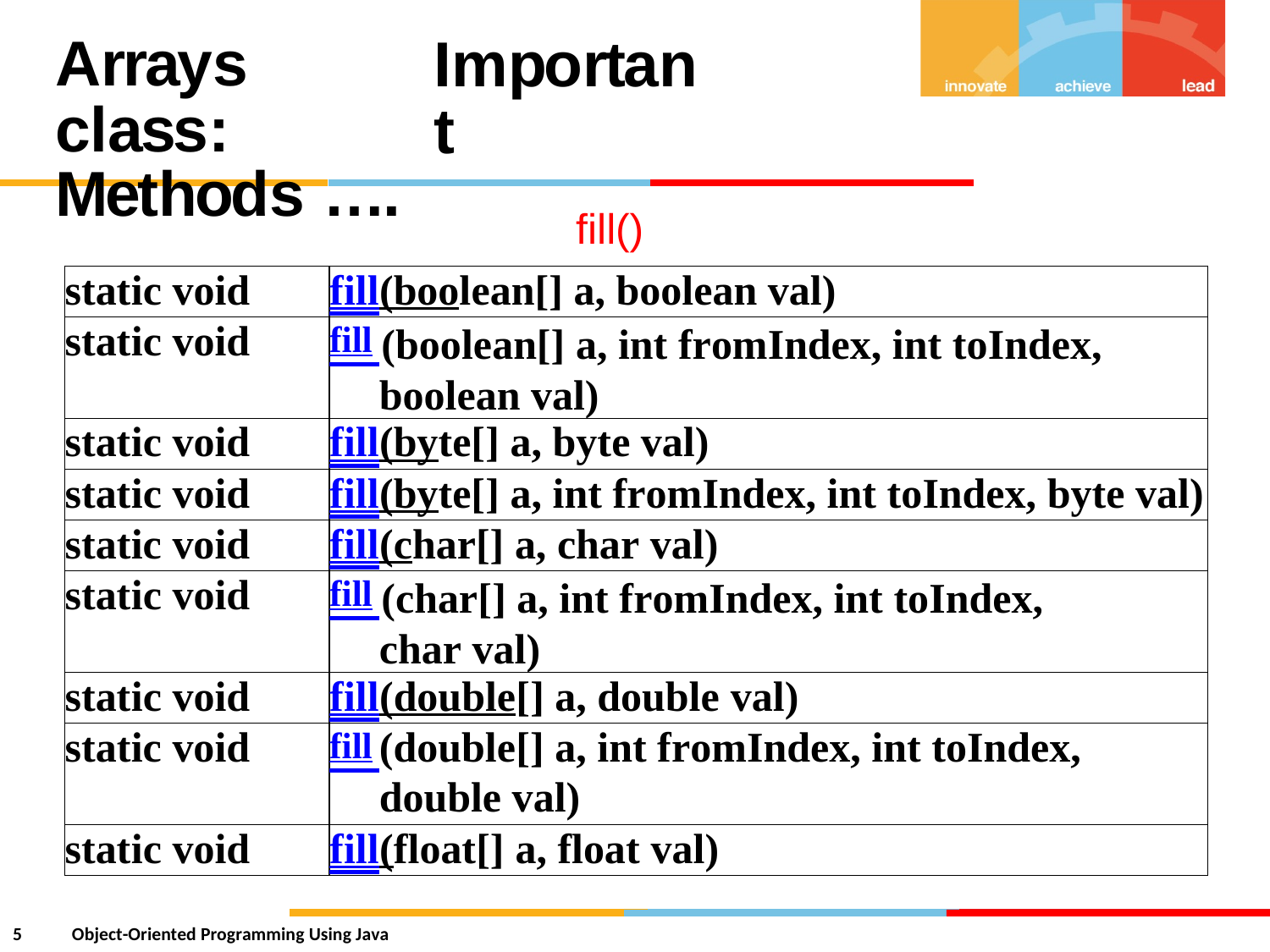

Arrays class:
Methods ….
Important

fill()

static void
fill(boolean[] a, boolean val)

static void
fill
(boolean[] a, int fromIndex, int toIndex, boolean val)

static void
fill(byte[] a, byte val)

static void
fill(byte[] a, int fromIndex, int toIndex, byte val)

static void
fill(char[] a, char val)

static void
fill
(char[] a, int fromIndex, int toIndex, char val)

static void
fill(double[] a, double val)

static void
fill
(double[] a, int fromIndex, int toIndex,
double val)

static void
fill(float[] a, float val)

5
Object-Oriented Programming Using Java